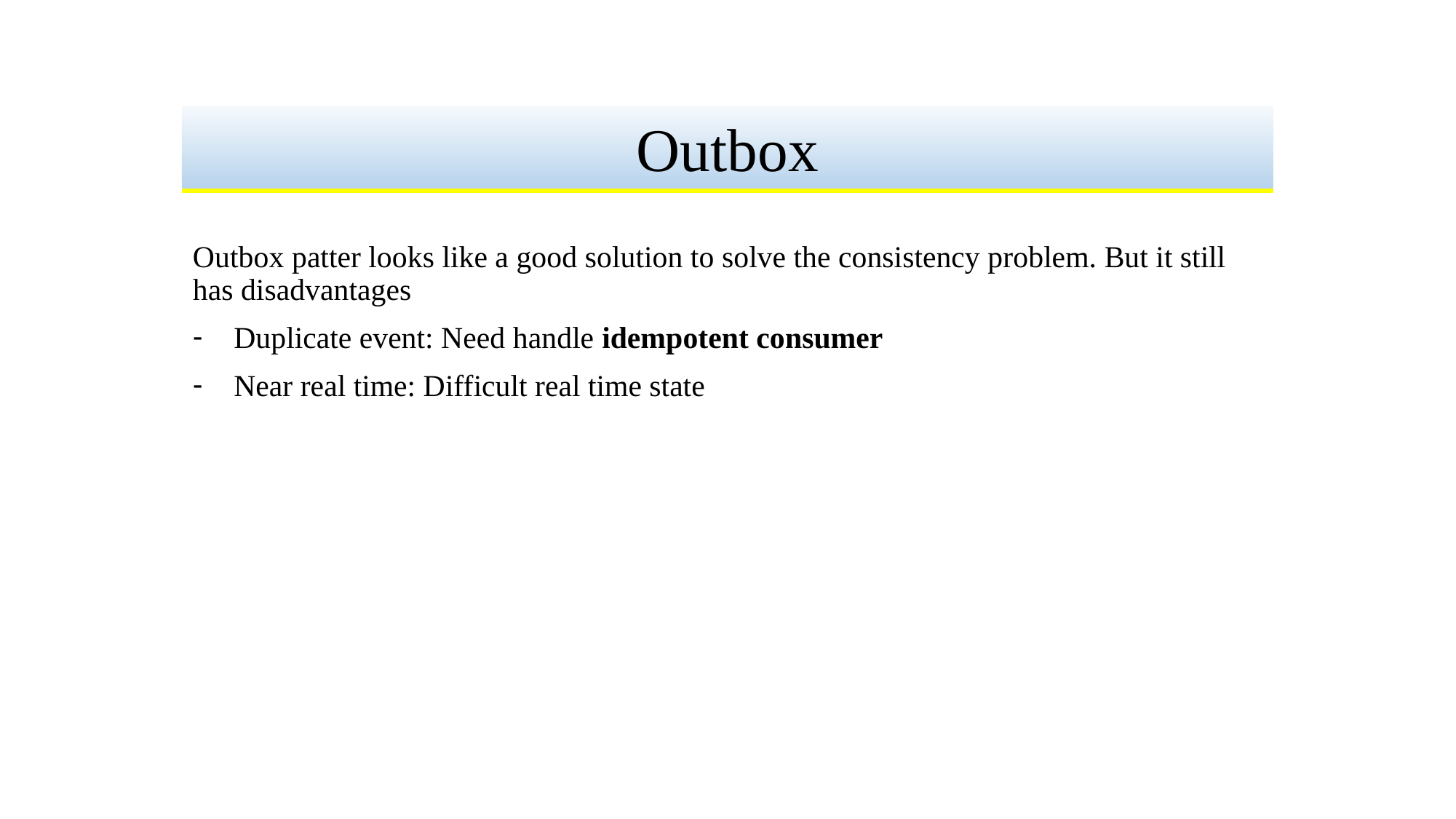

#
Outbox
Outbox patter looks like a good solution to solve the consistency problem. But it still has disadvantages
Duplicate event: Need handle idempotent consumer
Near real time: Difficult real time state